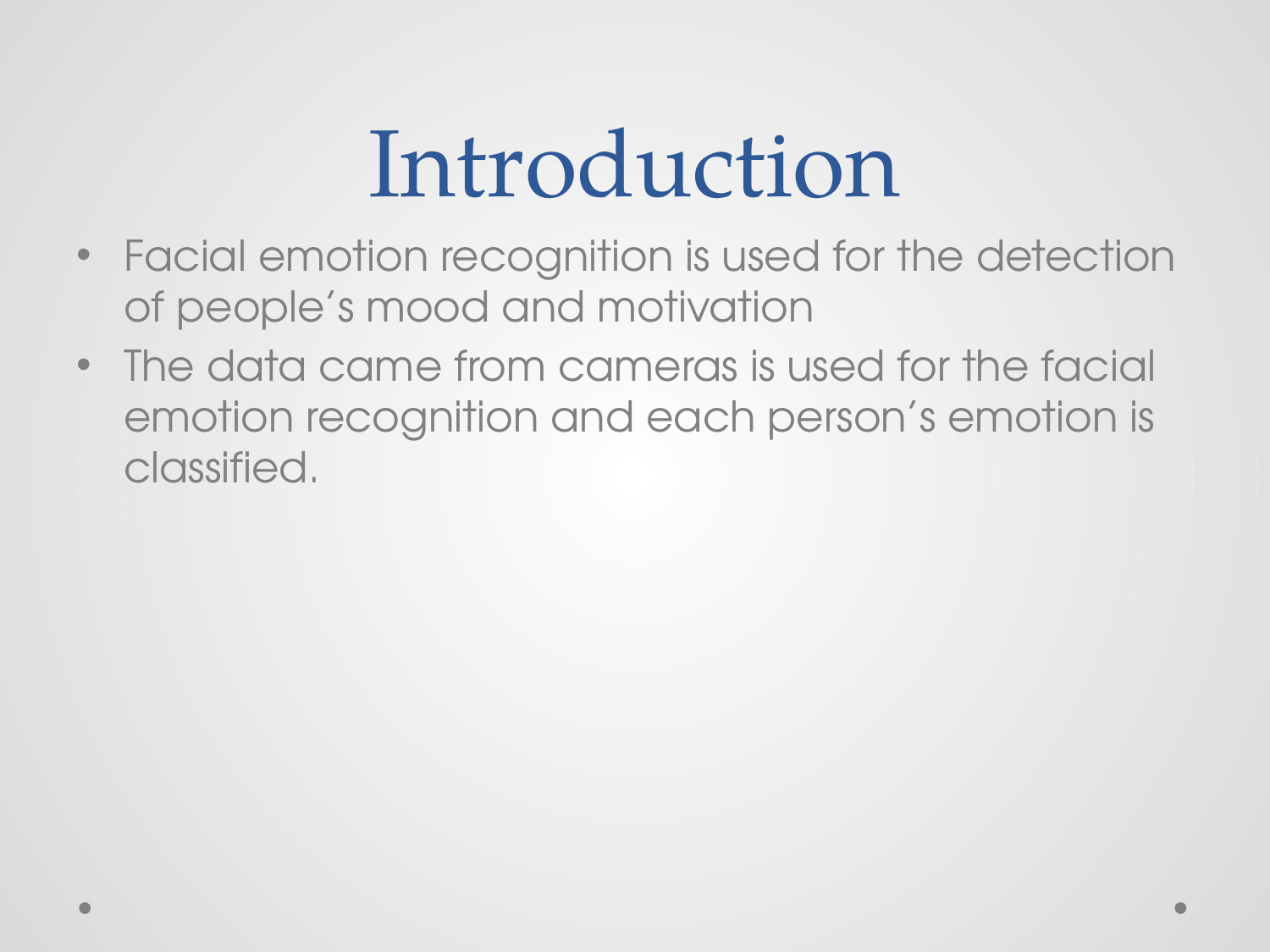

# Introduction
Facial emotion recognition is used for the detection of people’s mood and motivation
The data came from cameras is used for the facial emotion recognition and each person’s emotion is classified.